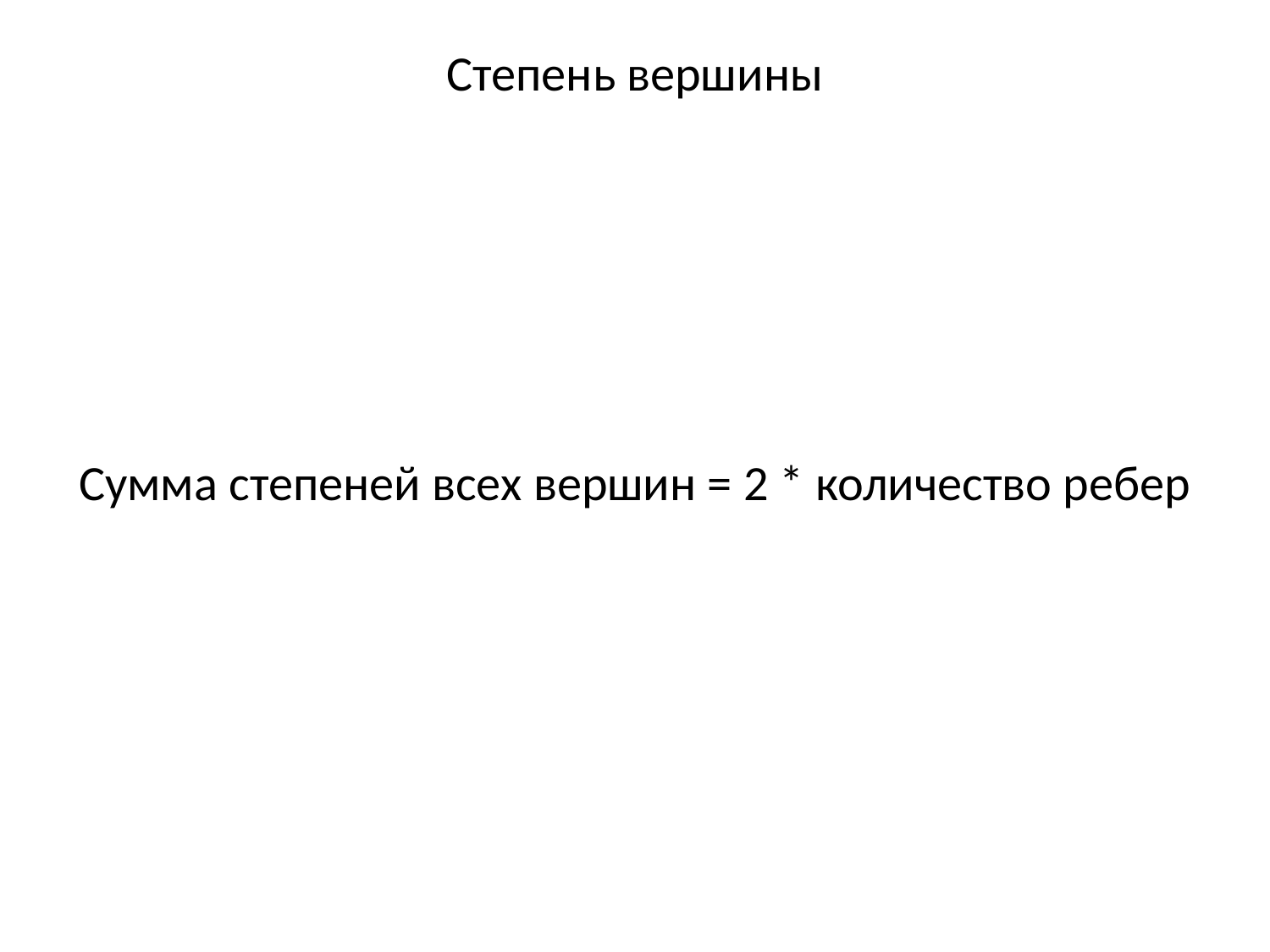

Степень вершины
Сумма степеней всех вершин = 2 * количество ребер